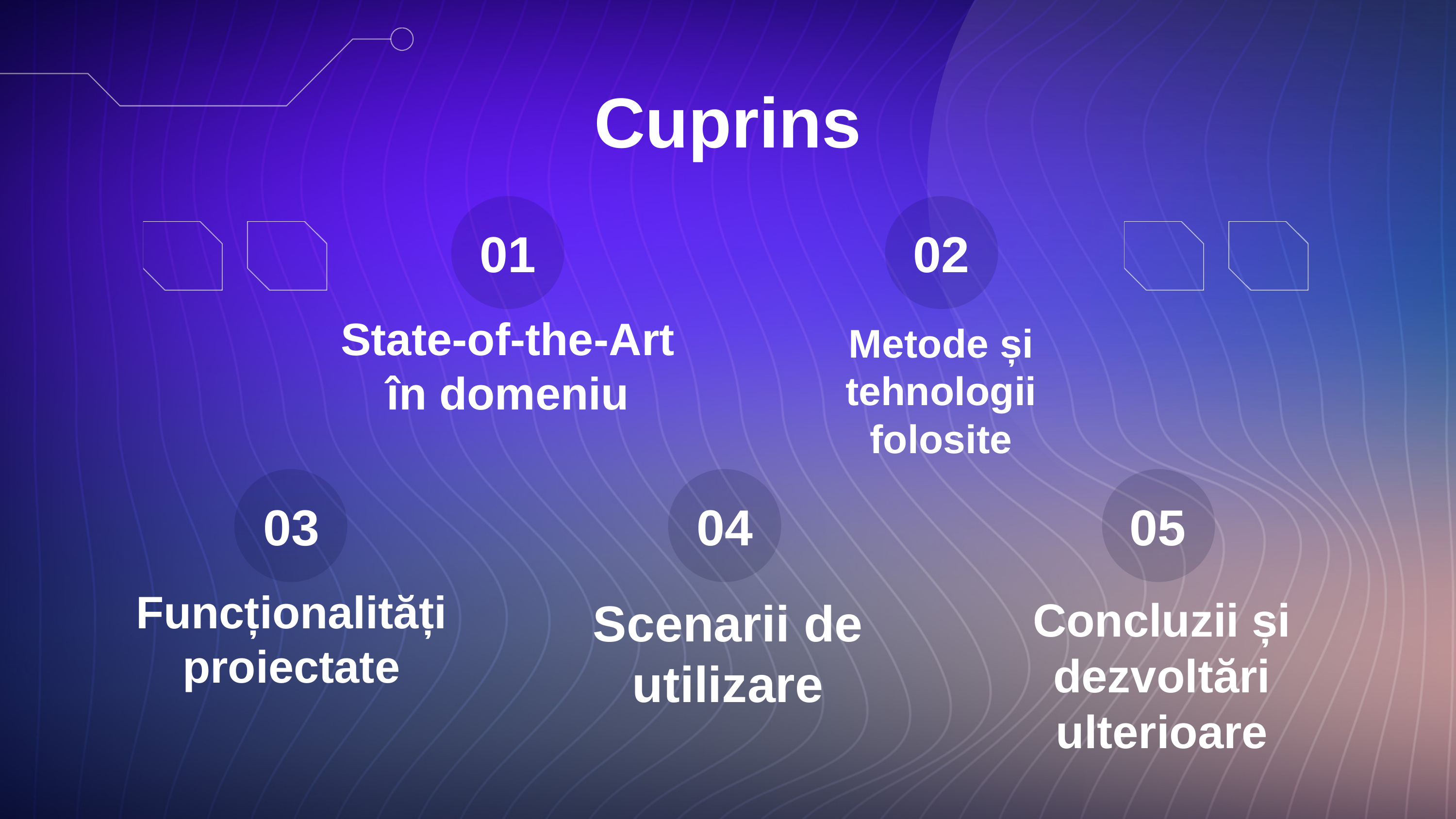

Cuprins

01
02
State-of-the-Art în domeniu
Metode și tehnologii folosite

03
04
05
Funcționalități proiectate
Concluzii și dezvoltări ulterioare
Scenarii de utilizare